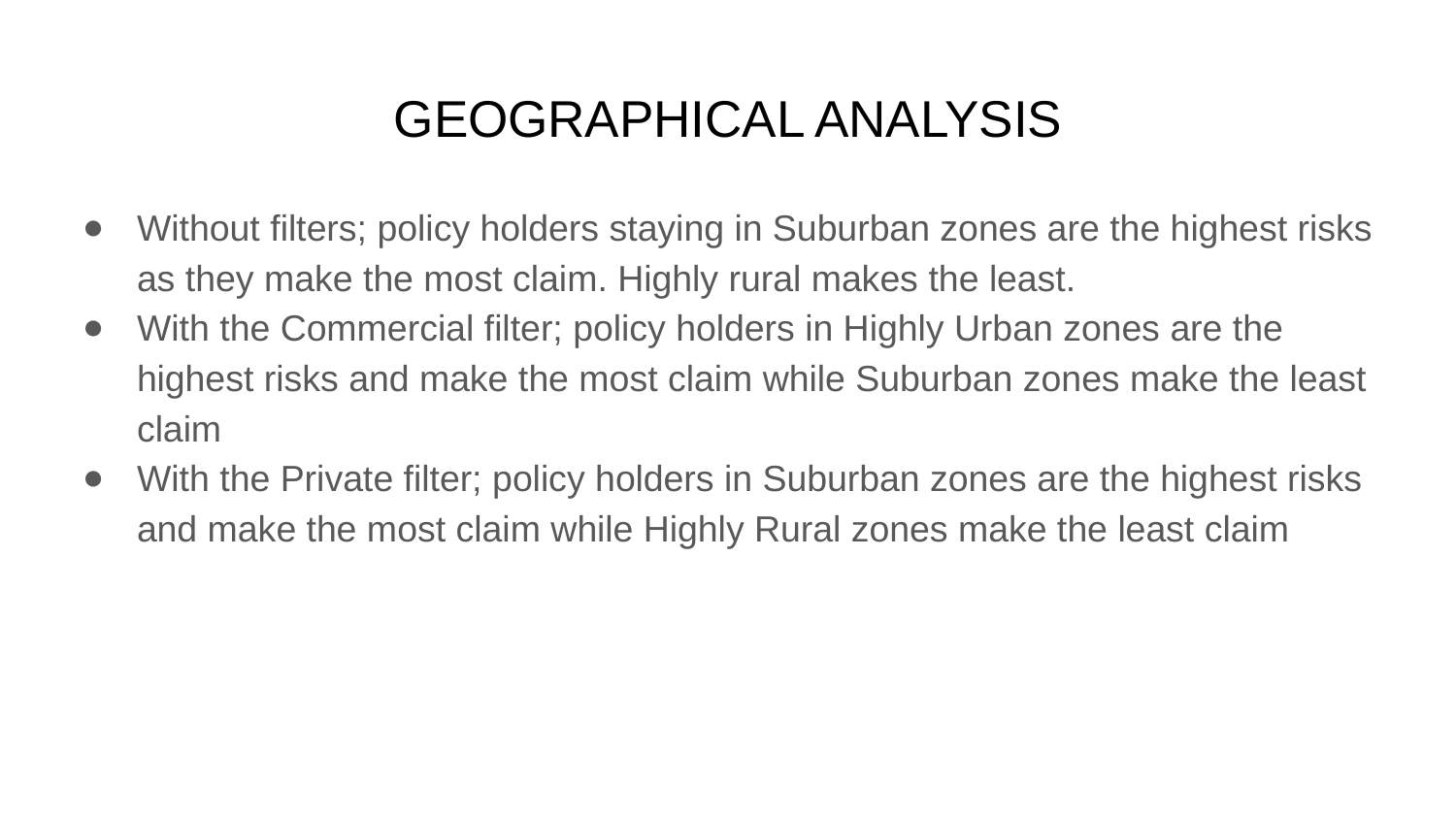

# GEOGRAPHICAL ANALYSIS
Without filters; policy holders staying in Suburban zones are the highest risks as they make the most claim. Highly rural makes the least.
With the Commercial filter; policy holders in Highly Urban zones are the highest risks and make the most claim while Suburban zones make the least claim
With the Private filter; policy holders in Suburban zones are the highest risks and make the most claim while Highly Rural zones make the least claim